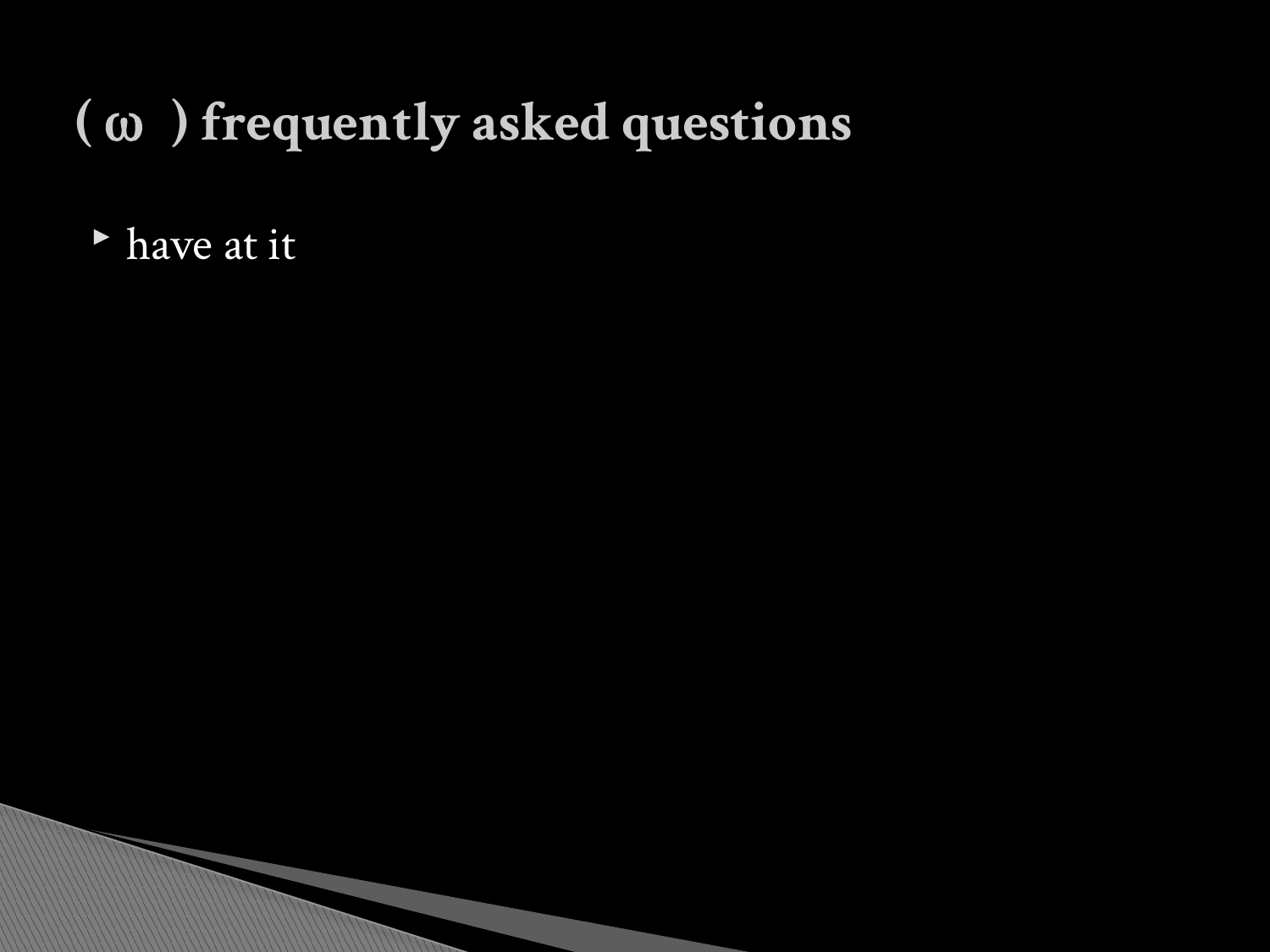

# ( ω ) frequently asked questions
have at it